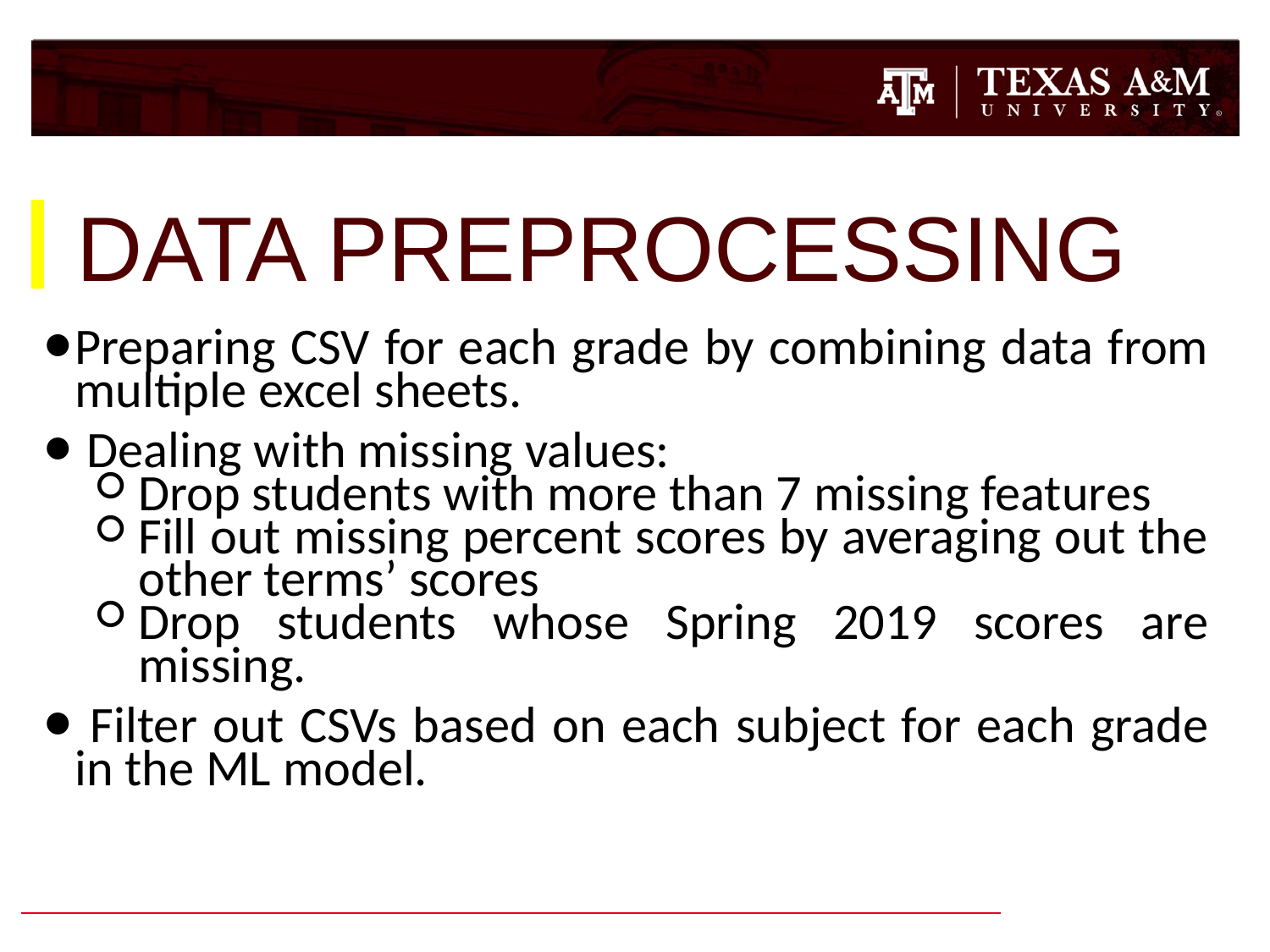

# DATA PREPROCESSING
Preparing CSV for each grade by combining data from multiple excel sheets.
 Dealing with missing values:
Drop students with more than 7 missing features
Fill out missing percent scores by averaging out the other terms’ scores
Drop students whose Spring 2019 scores are missing.
 Filter out CSVs based on each subject for each grade in the ML model.